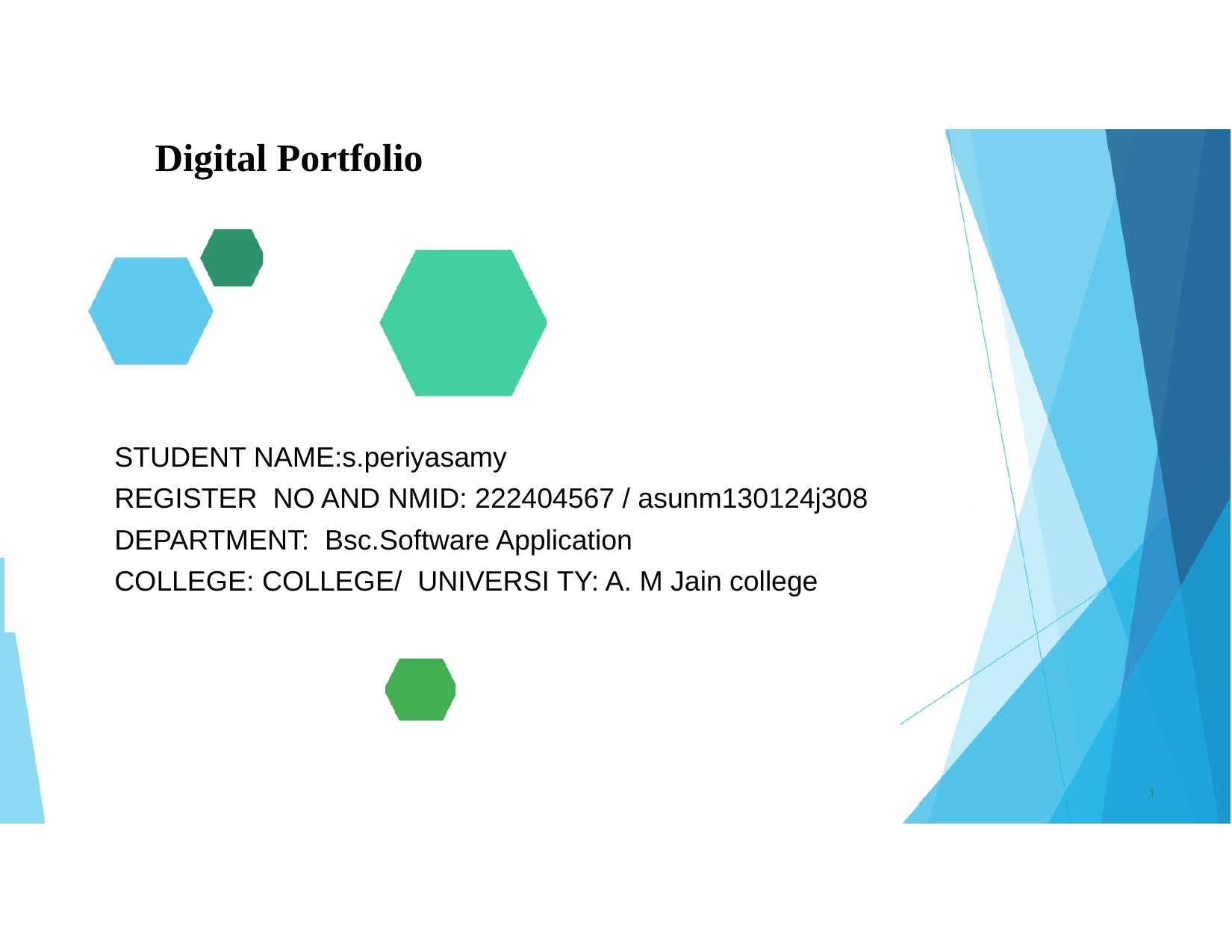

Digital Portfolio

STUDENT NAME:s.periyasamy
REGISTER  NO AND NMID: 222404567 / asunm130124j308
DEPARTMENT:  Bsc.Software Application
COLLEGE: COLLEGE/  UNIVERSI TY: A. M Jain college